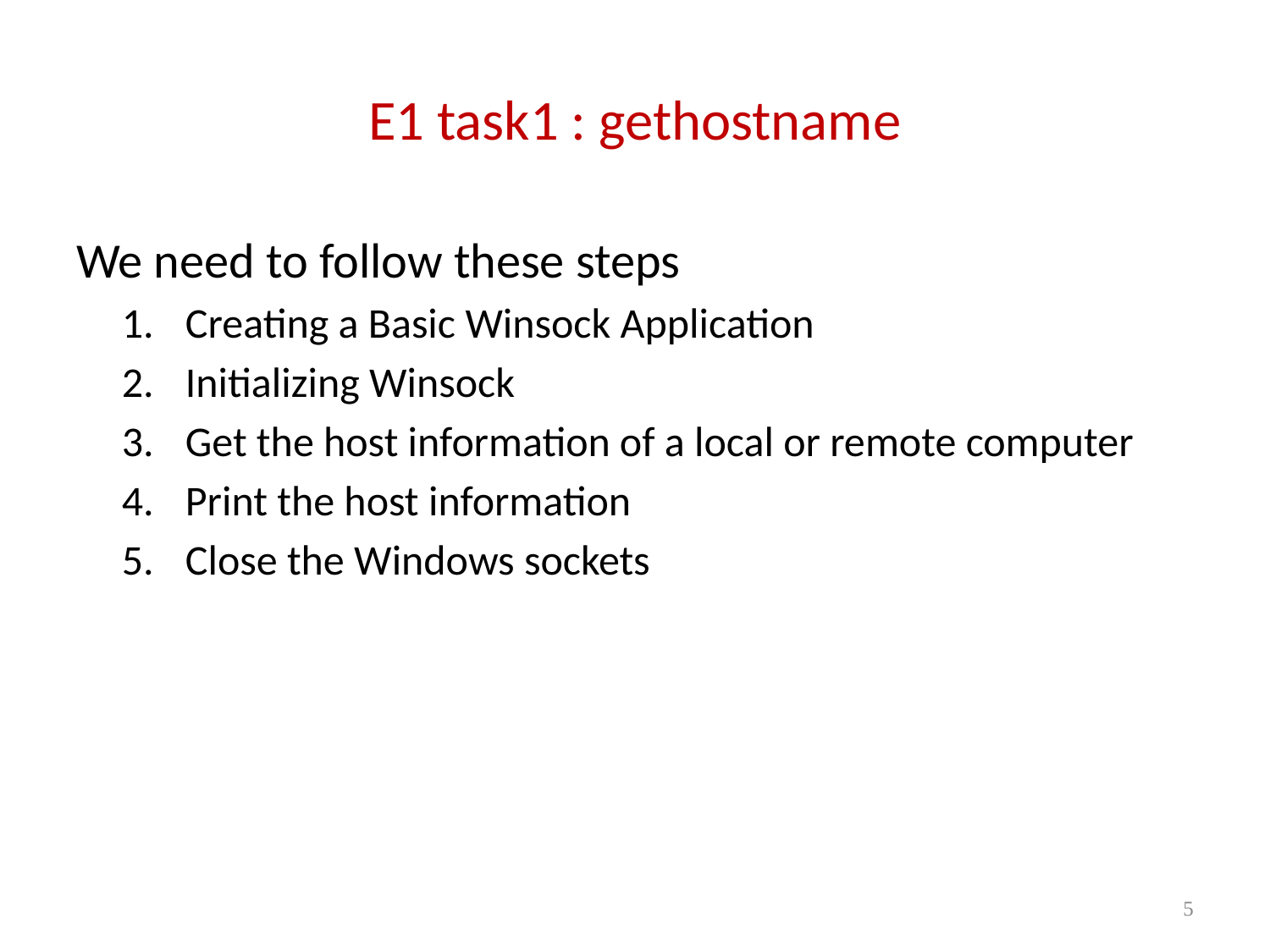

# E1 task1 : gethostname
We need to follow these steps
Creating a Basic Winsock Application
Initializing Winsock
Get the host information of a local or remote computer
Print the host information
Close the Windows sockets

5